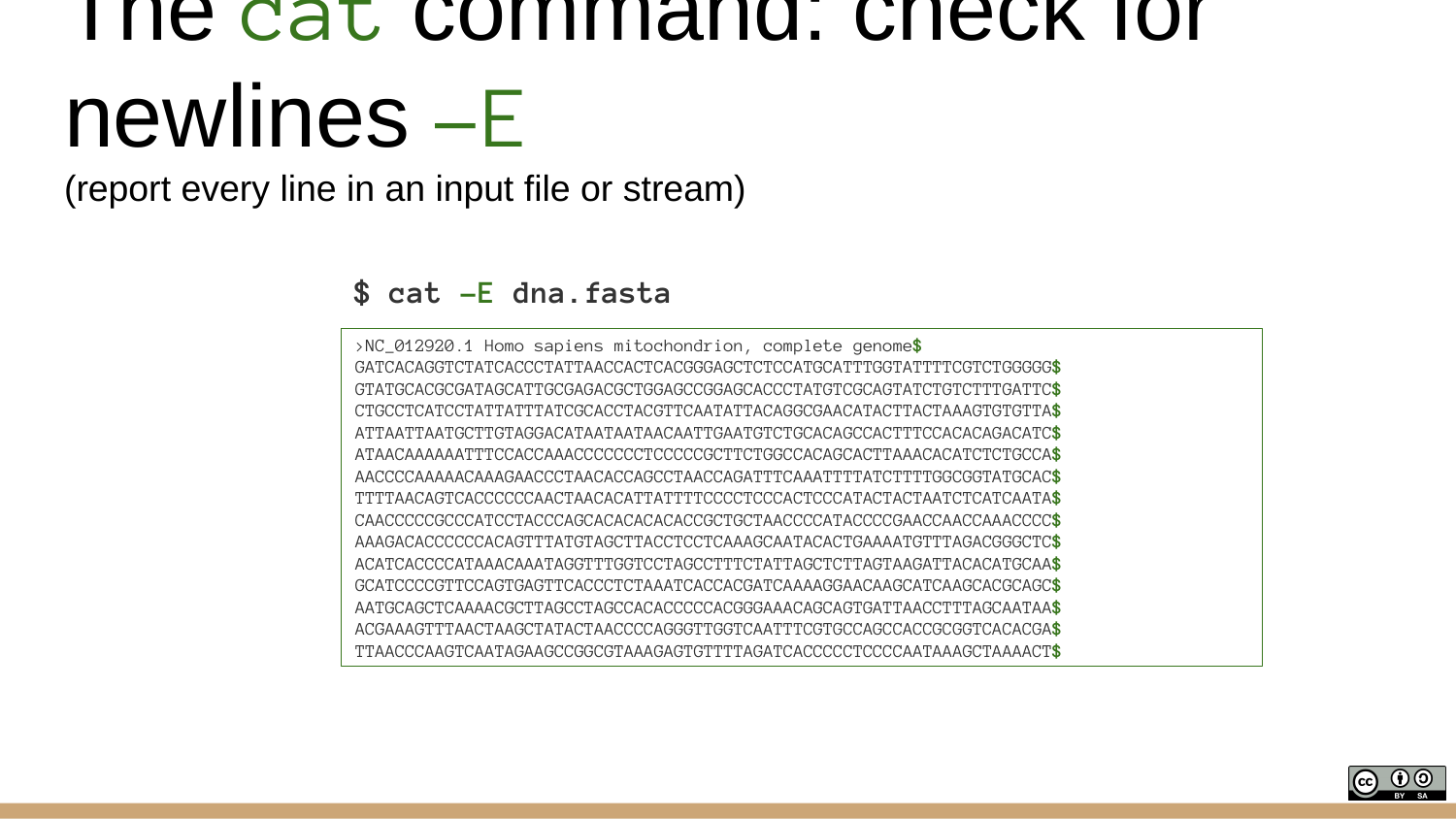

# The cat command: check for newlines -E
(report every line in an input file or stream)
$ cat -E dna.fasta
>NC_012920.1 Homo sapiens mitochondrion, complete genome$
GATCACAGGTCTATCACCCTATTAACCACTCACGGGAGCTCTCCATGCATTTGGTATTTTCGTCTGGGGG$
GTATGCACGCGATAGCATTGCGAGACGCTGGAGCCGGAGCACCCTATGTCGCAGTATCTGTCTTTGATTC$
CTGCCTCATCCTATTATTTATCGCACCTACGTTCAATATTACAGGCGAACATACTTACTAAAGTGTGTTA$
ATTAATTAATGCTTGTAGGACATAATAATAACAATTGAATGTCTGCACAGCCACTTTCCACACAGACATC$
ATAACAAAAAATTTCCACCAAACCCCCCCTCCCCCGCTTCTGGCCACAGCACTTAAACACATCTCTGCCA$
AACCCCAAAAACAAAGAACCCTAACACCAGCCTAACCAGATTTCAAATTTTATCTTTTGGCGGTATGCAC$
TTTTAACAGTCACCCCCCAACTAACACATTATTTTCCCCTCCCACTCCCATACTACTAATCTCATCAATA$
CAACCCCCGCCCATCCTACCCAGCACACACACACCGCTGCTAACCCCATACCCCGAACCAACCAAACCCC$
AAAGACACCCCCCACAGTTTATGTAGCTTACCTCCTCAAAGCAATACACTGAAAATGTTTAGACGGGCTC$
ACATCACCCCATAAACAAATAGGTTTGGTCCTAGCCTTTCTATTAGCTCTTAGTAAGATTACACATGCAA$
GCATCCCCGTTCCAGTGAGTTCACCCTCTAAATCACCACGATCAAAAGGAACAAGCATCAAGCACGCAGC$
AATGCAGCTCAAAACGCTTAGCCTAGCCACACCCCCACGGGAAACAGCAGTGATTAACCTTTAGCAATAA$
ACGAAAGTTTAACTAAGCTATACTAACCCCAGGGTTGGTCAATTTCGTGCCAGCCACCGCGGTCACACGA$
TTAACCCAAGTCAATAGAAGCCGGCGTAAAGAGTGTTTTAGATCACCCCCTCCCCAATAAAGCTAAAACT$